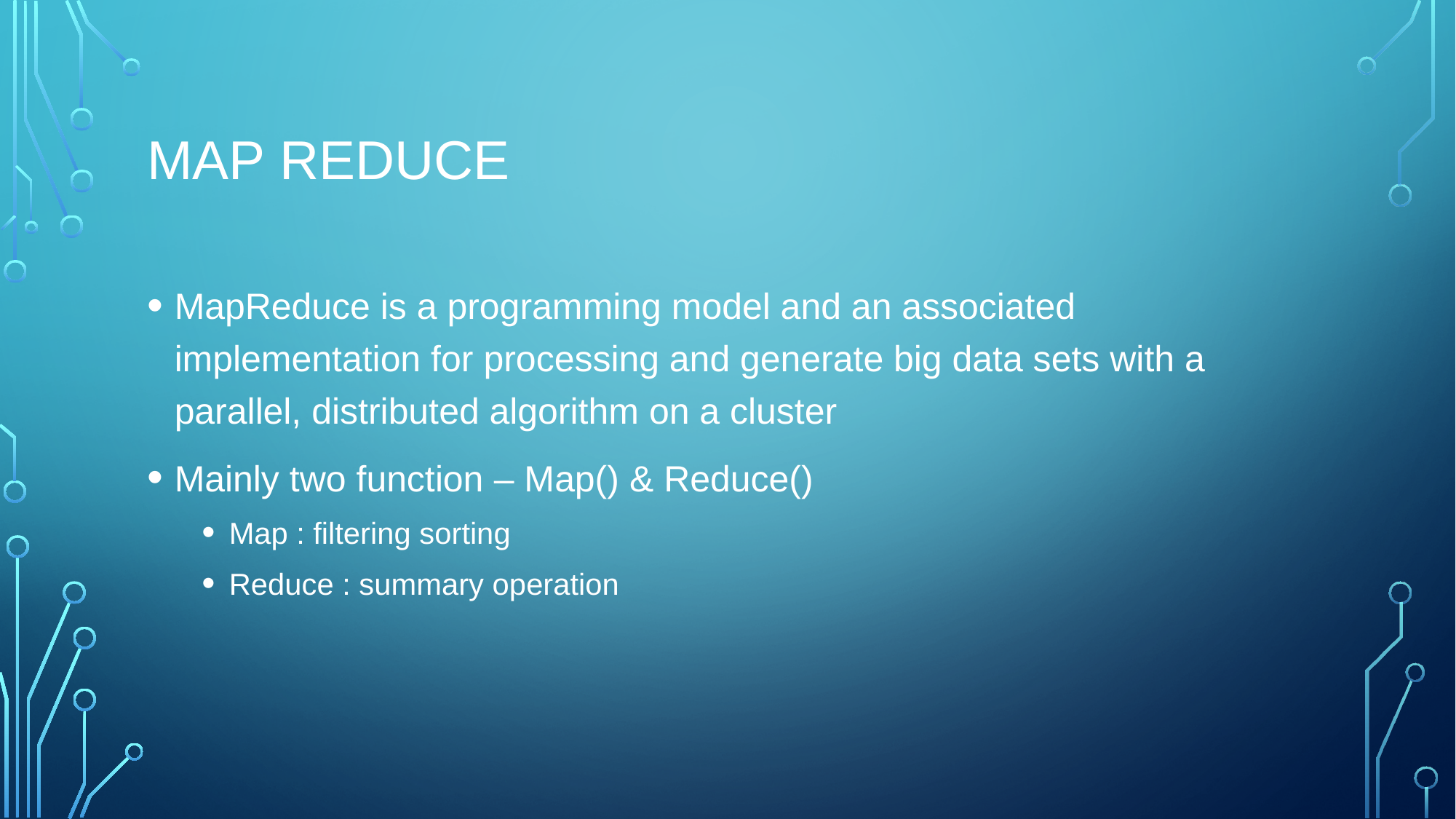

# Map Reduce
MapReduce is a programming model and an associated implementation for processing and generate big data sets with a parallel, distributed algorithm on a cluster
Mainly two function – Map() & Reduce()
Map : filtering sorting
Reduce : summary operation